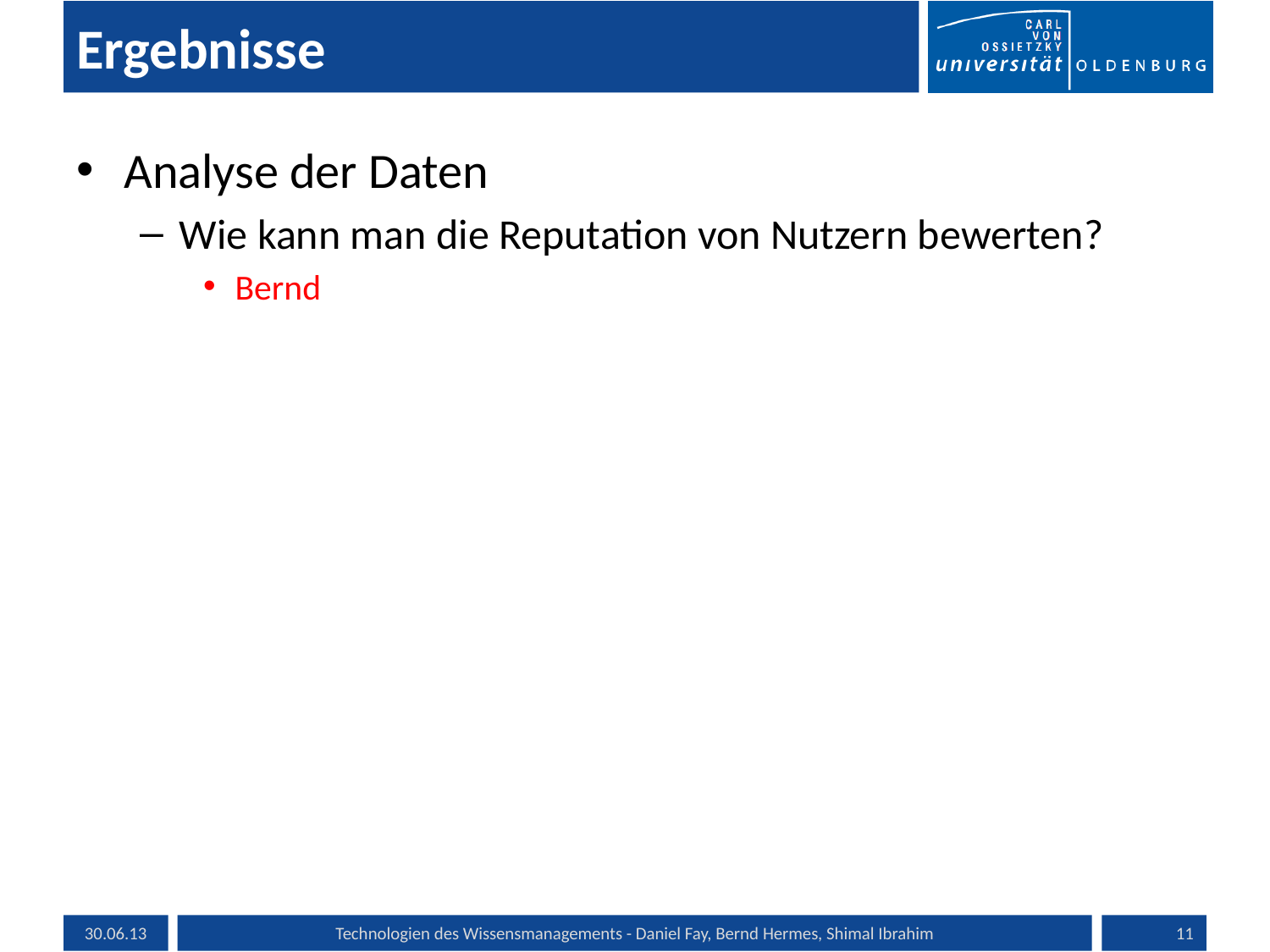

# Ergebnisse
Analyse der Daten
Wie kann man die Reputation von Nutzern bewerten?
Bernd

30.06.13
Technologien des Wissensmanagements - Daniel Fay, Bernd Hermes, Shimal Ibrahim
11